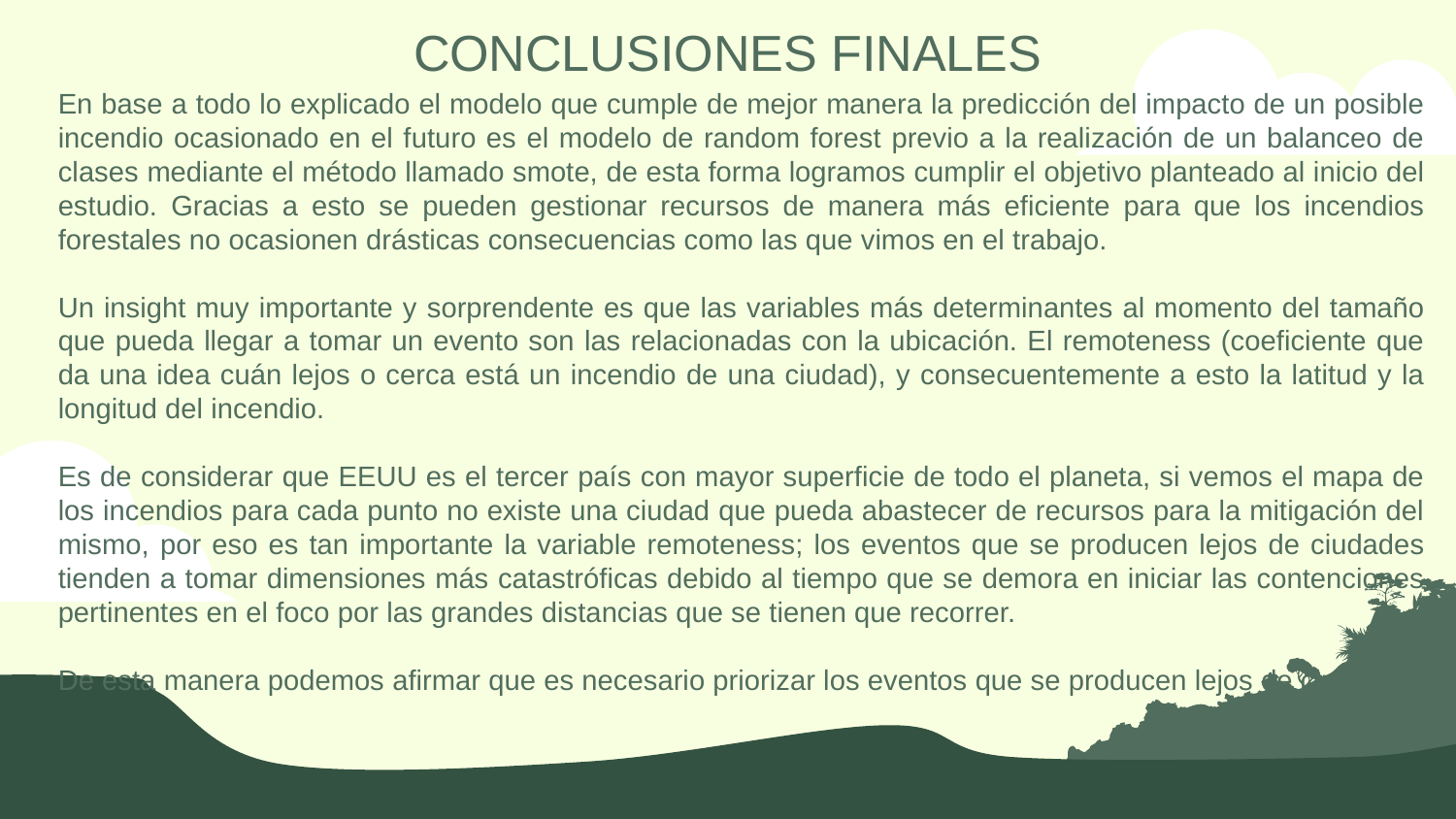

CONCLUSIONES FINALES
En base a todo lo explicado el modelo que cumple de mejor manera la predicción del impacto de un posible incendio ocasionado en el futuro es el modelo de random forest previo a la realización de un balanceo de clases mediante el método llamado smote, de esta forma logramos cumplir el objetivo planteado al inicio del estudio. Gracias a esto se pueden gestionar recursos de manera más eficiente para que los incendios forestales no ocasionen drásticas consecuencias como las que vimos en el trabajo.

Un insight muy importante y sorprendente es que las variables más determinantes al momento del tamaño que pueda llegar a tomar un evento son las relacionadas con la ubicación. El remoteness (coeficiente que da una idea cuán lejos o cerca está un incendio de una ciudad), y consecuentemente a esto la latitud y la longitud del incendio.

Es de considerar que EEUU es el tercer país con mayor superficie de todo el planeta, si vemos el mapa de los incendios para cada punto no existe una ciudad que pueda abastecer de recursos para la mitigación del mismo, por eso es tan importante la variable remoteness; los eventos que se producen lejos de ciudades tienden a tomar dimensiones más catastróficas debido al tiempo que se demora en iniciar las contenciones pertinentes en el foco por las grandes distancias que se tienen que recorrer.

De esta manera podemos afirmar que es necesario priorizar los eventos que se producen lejos de ciudades.